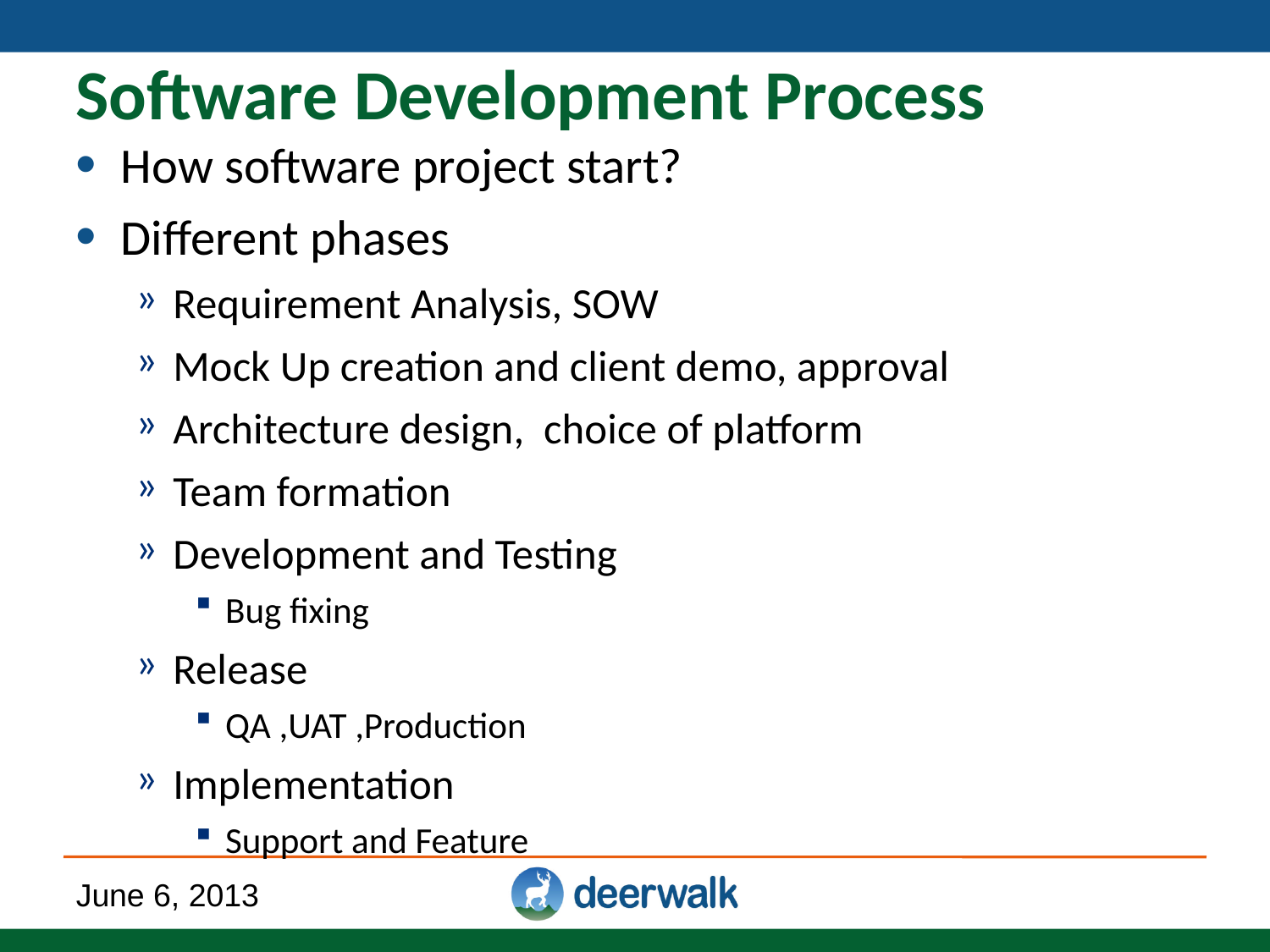

# Software Development Process
How software project start?
Different phases
Requirement Analysis, SOW
Mock Up creation and client demo, approval
Architecture design,  choice of platform
Team formation
Development and Testing
Bug fixing
Release
QA ,UAT ,Production
Implementation
Support and Feature
June 6, 2013